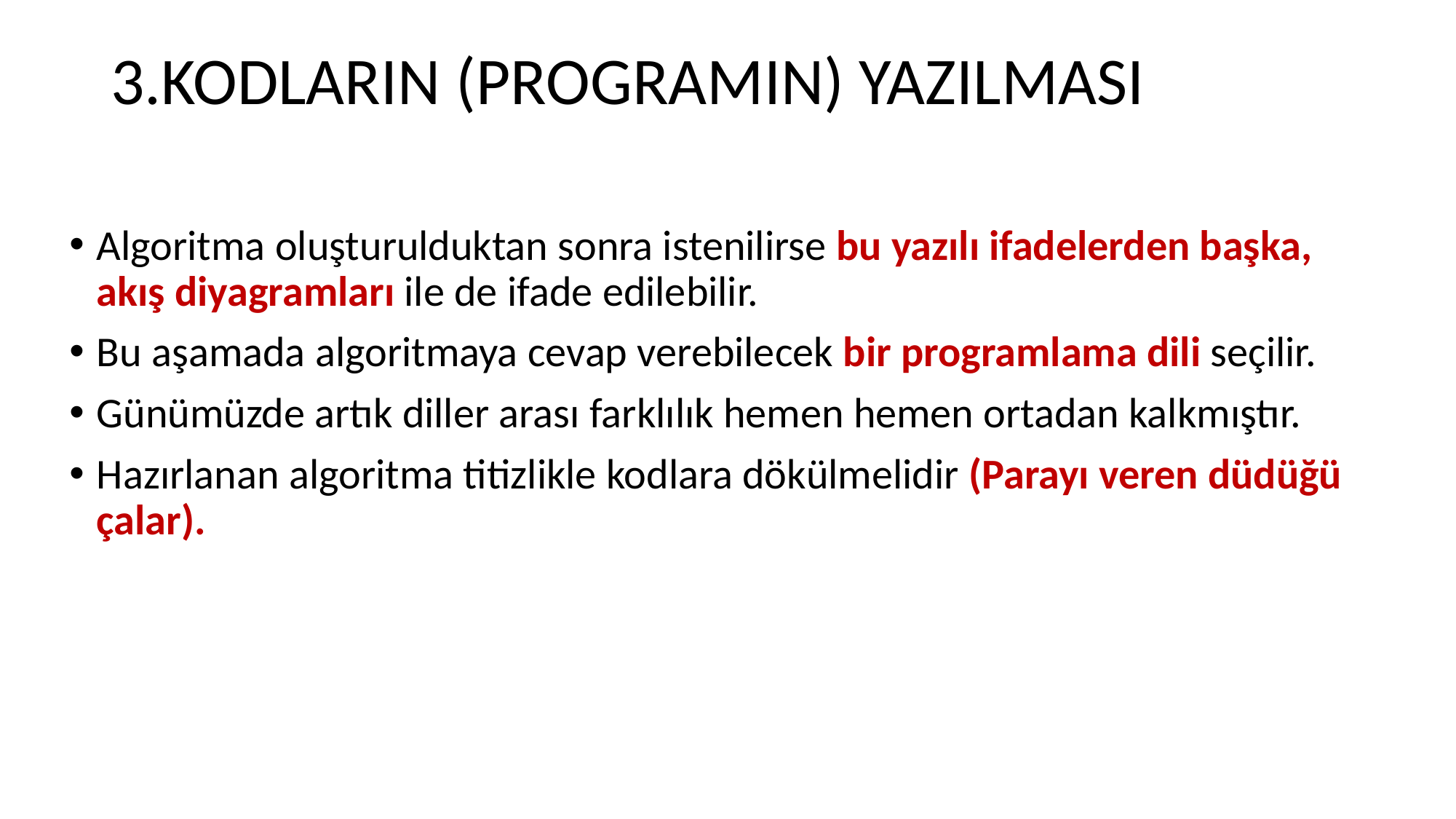

# 3.KODLARIN (PROGRAMIN) YAZILMASI
Algoritma oluşturulduktan sonra istenilirse bu yazılı ifadelerden başka, akış diyagramları ile de ifade edilebilir.
Bu aşamada algoritmaya cevap verebilecek bir programlama dili seçilir.
Günümüzde artık diller arası farklılık hemen hemen ortadan kalkmıştır.
Hazırlanan algoritma titizlikle kodlara dökülmelidir (Parayı veren düdüğü çalar).